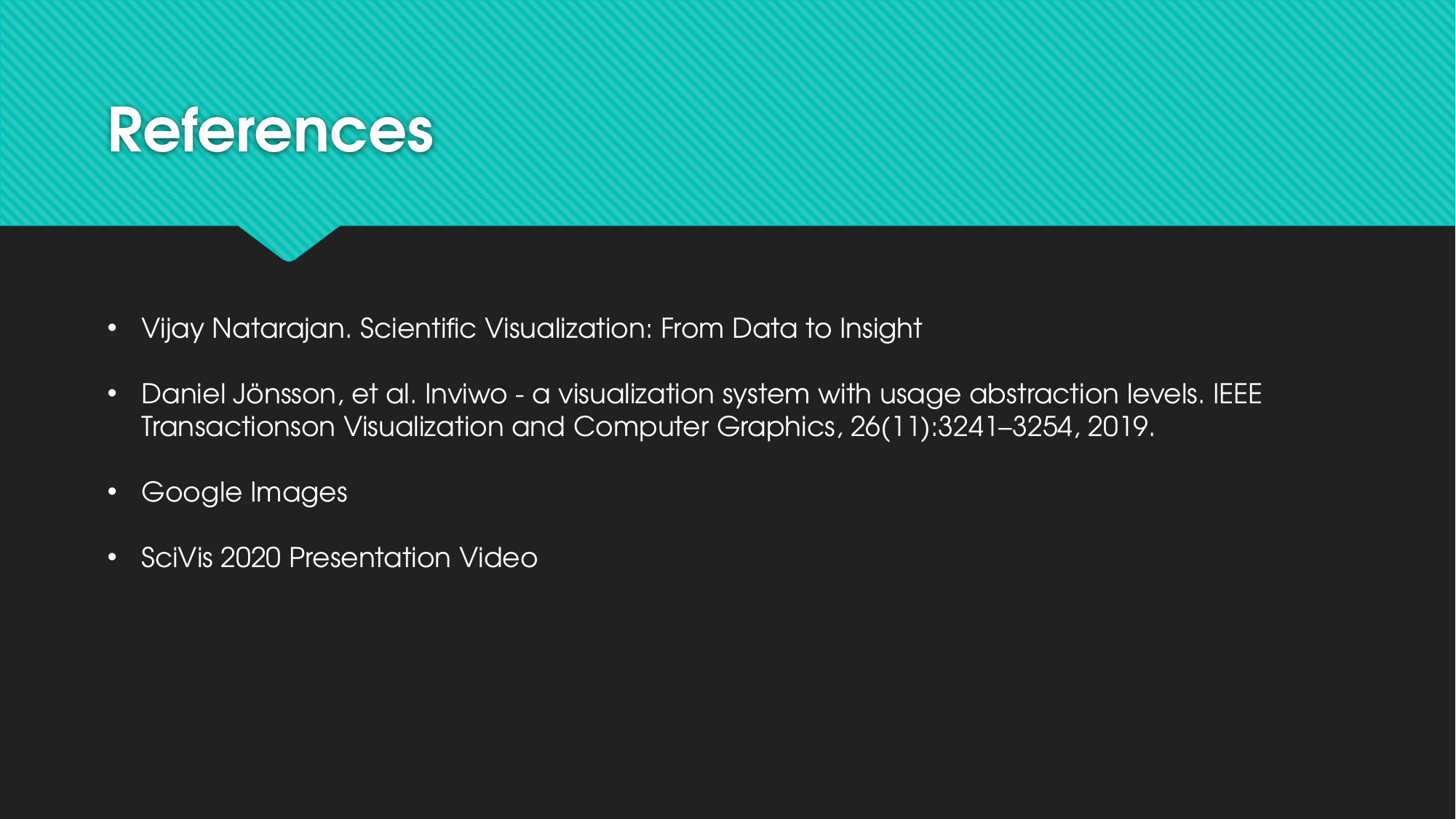

# References
Vijay Natarajan. Scientific Visualization: From Data to Insight

Daniel Jönsson, et al. Inviwo - a visualization system with usage abstraction levels. IEEE Transactionson Visualization and Computer Graphics, 26(11):3241–3254, 2019.

Google Images

SciVis 2020 Presentation Video